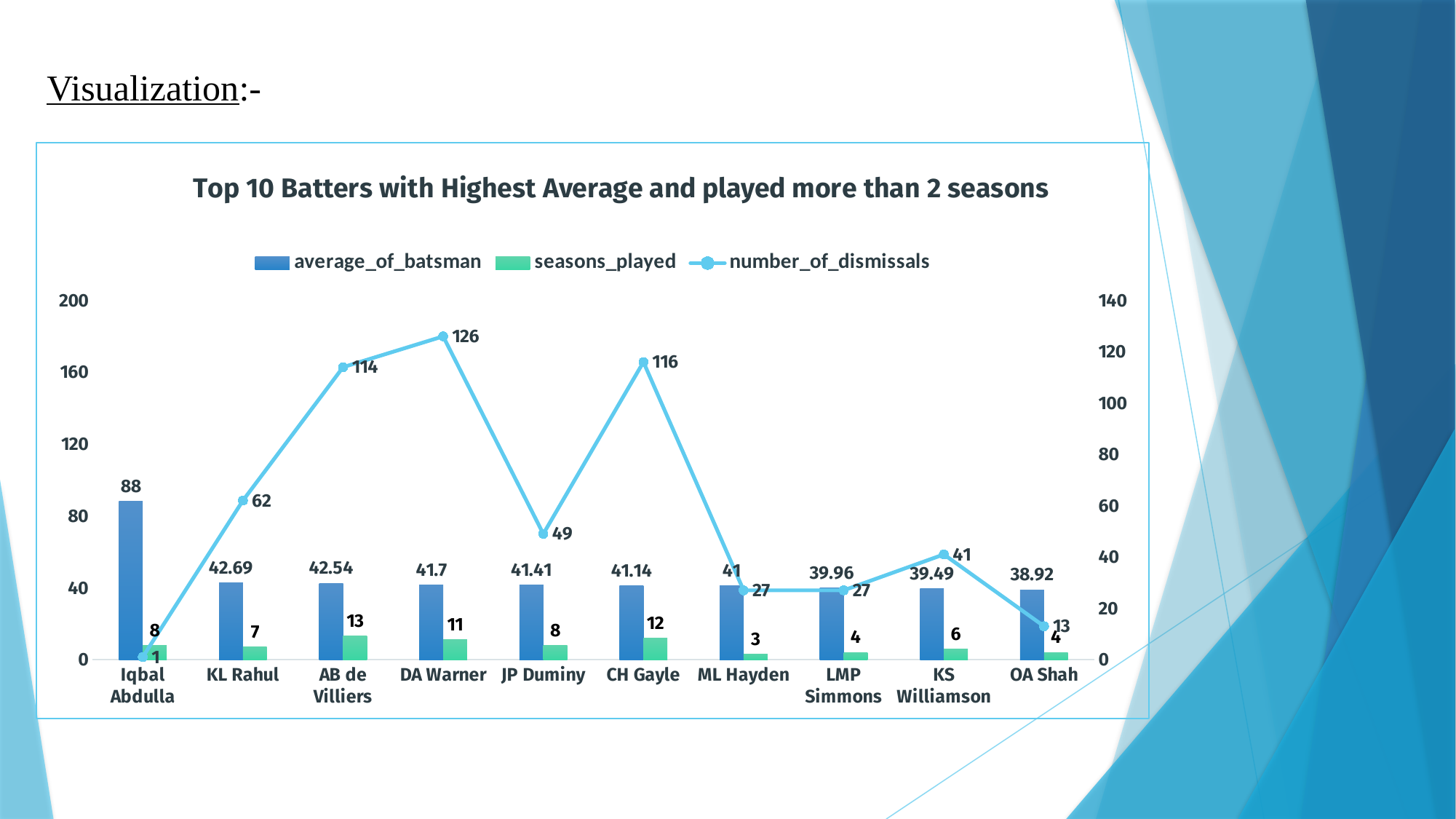

# Visualization:-

### Chart: Top 10 Batters with Highest Average and played more than 2 seasons

| Category | average_of_batsman | seasons_played | number_of_dismissals |
|---|---|---|---|
| Iqbal Abdulla | 88.0 | 8.0 | 1.0 |
| KL Rahul | 42.69 | 7.0 | 62.0 |
| AB de Villiers | 42.54 | 13.0 | 114.0 |
| DA Warner | 41.7 | 11.0 | 126.0 |
| JP Duminy | 41.41 | 8.0 | 49.0 |
| CH Gayle | 41.14 | 12.0 | 116.0 |
| ML Hayden | 41.0 | 3.0 | 27.0 |
| LMP Simmons | 39.96 | 4.0 | 27.0 |
| KS Williamson | 39.49 | 6.0 | 41.0 |
| OA Shah | 38.92 | 4.0 | 13.0 |